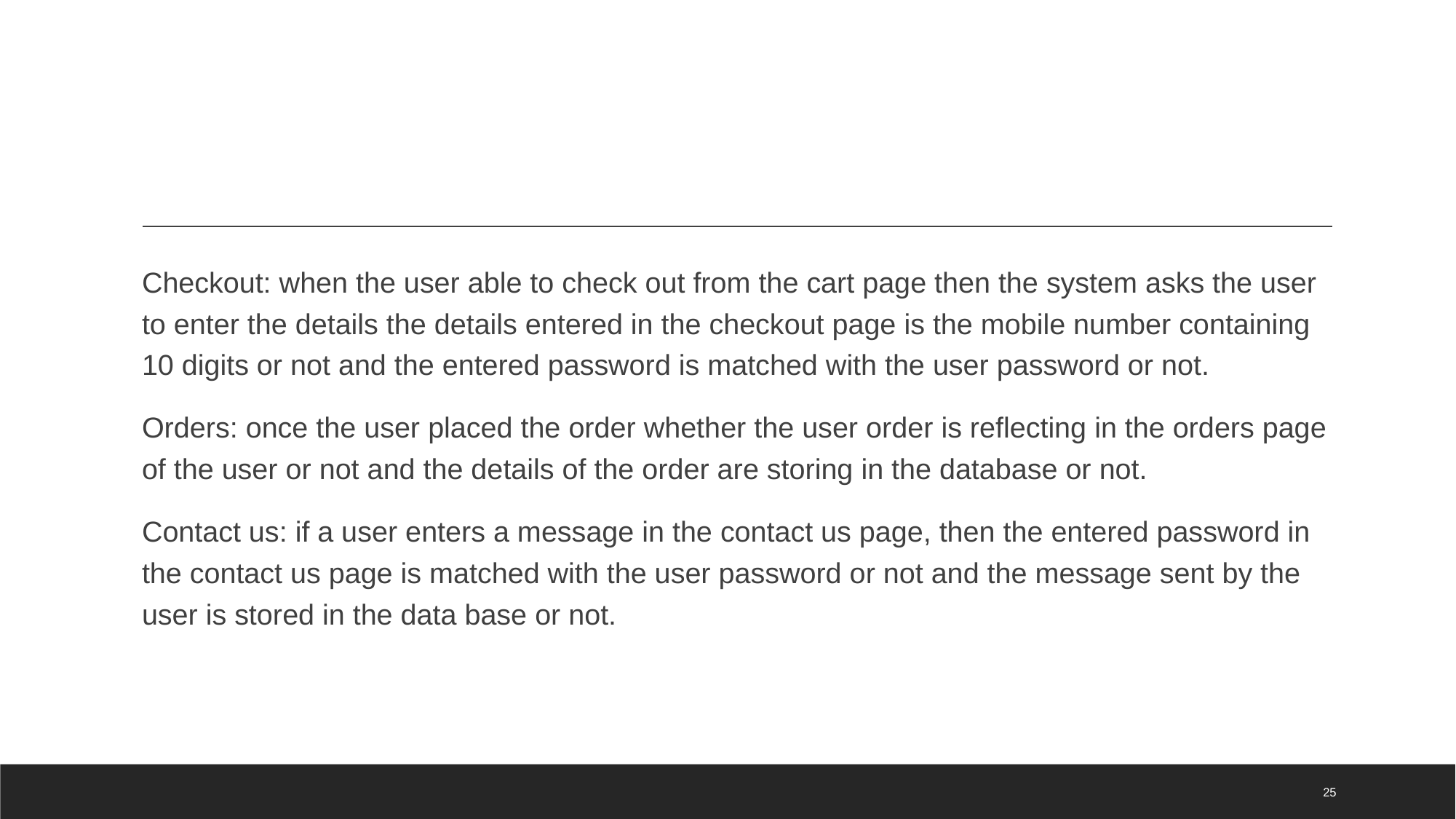

#
Checkout: when the user able to check out from the cart page then the system asks the user to enter the details the details entered in the checkout page is the mobile number containing 10 digits or not and the entered password is matched with the user password or not.
Orders: once the user placed the order whether the user order is reflecting in the orders page of the user or not and the details of the order are storing in the database or not.
Contact us: if a user enters a message in the contact us page, then the entered password in the contact us page is matched with the user password or not and the message sent by the user is stored in the data base or not.
25